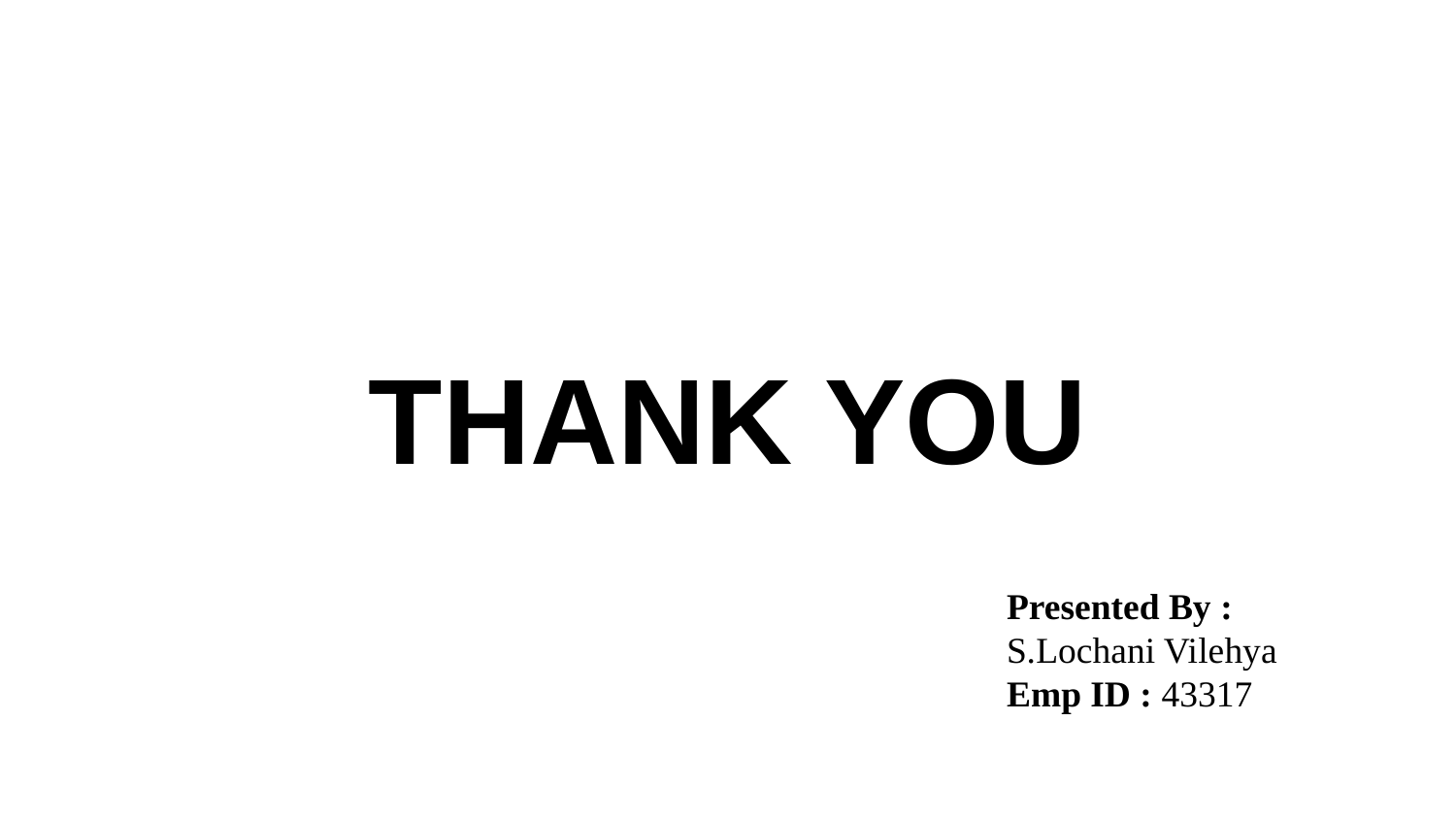

THANK YOU
Presented By : S.Lochani Vilehya
Emp ID : 43317